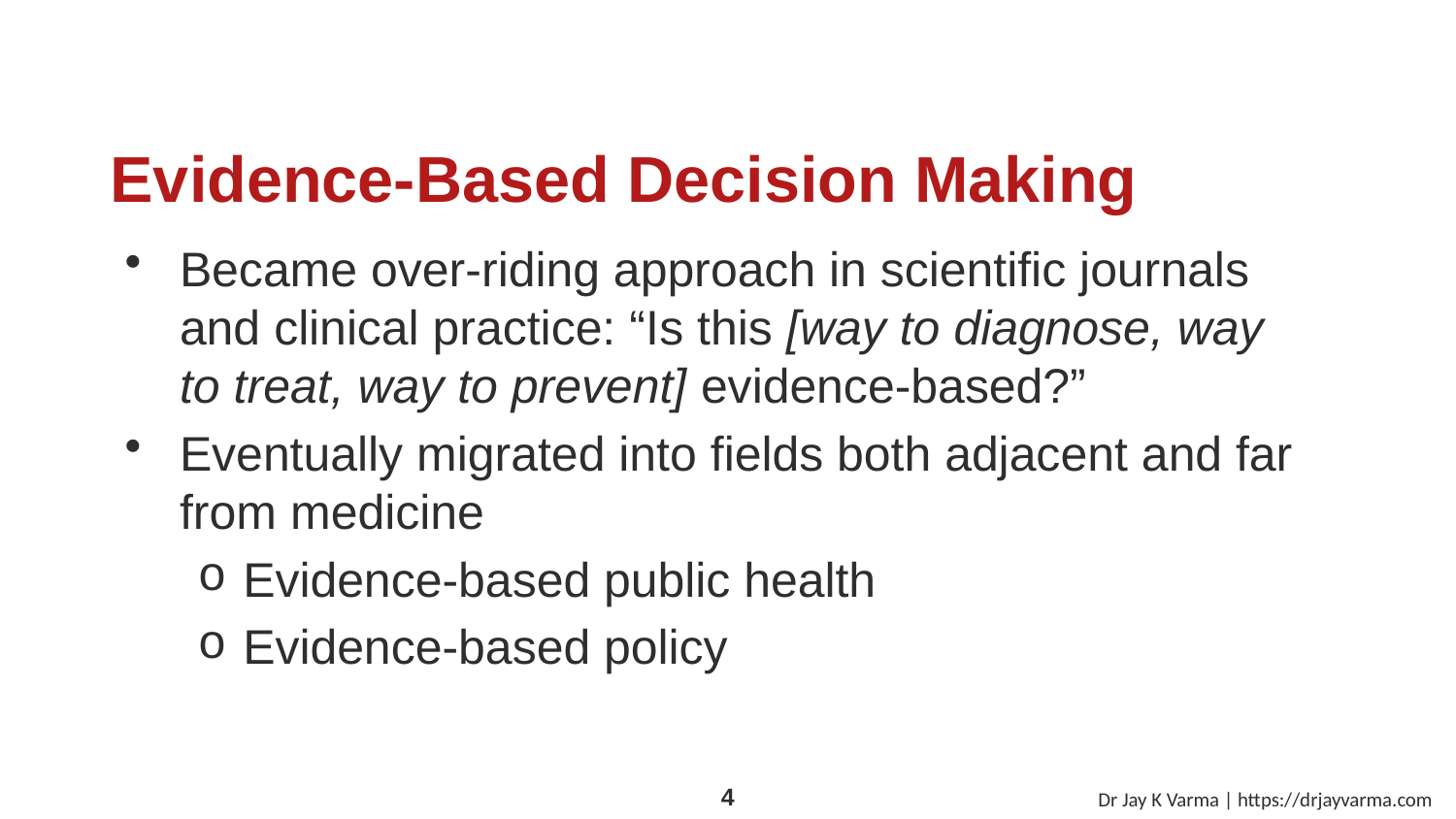

# Evidence-Based Decision Making
Became over-riding approach in scientific journals and clinical practice: “Is this [way to diagnose, way to treat, way to prevent] evidence-based?”
Eventually migrated into fields both adjacent and far from medicine
Evidence-based public health
Evidence-based policy

Dr Jay K Varma | https://drjayvarma.com